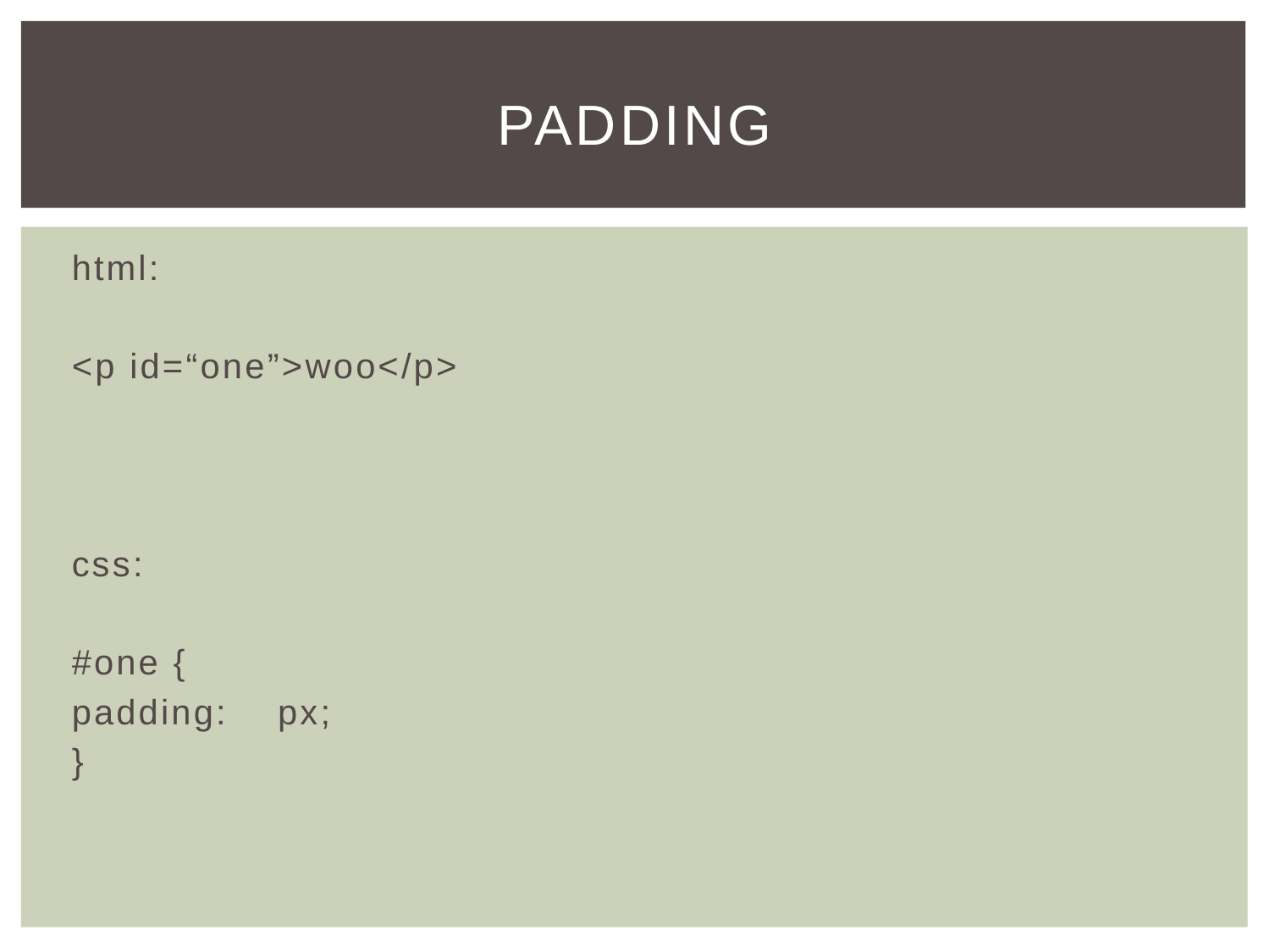

# padding
html:

<p id=“one”>woo</p>

css:

#one {
padding:    px;
}